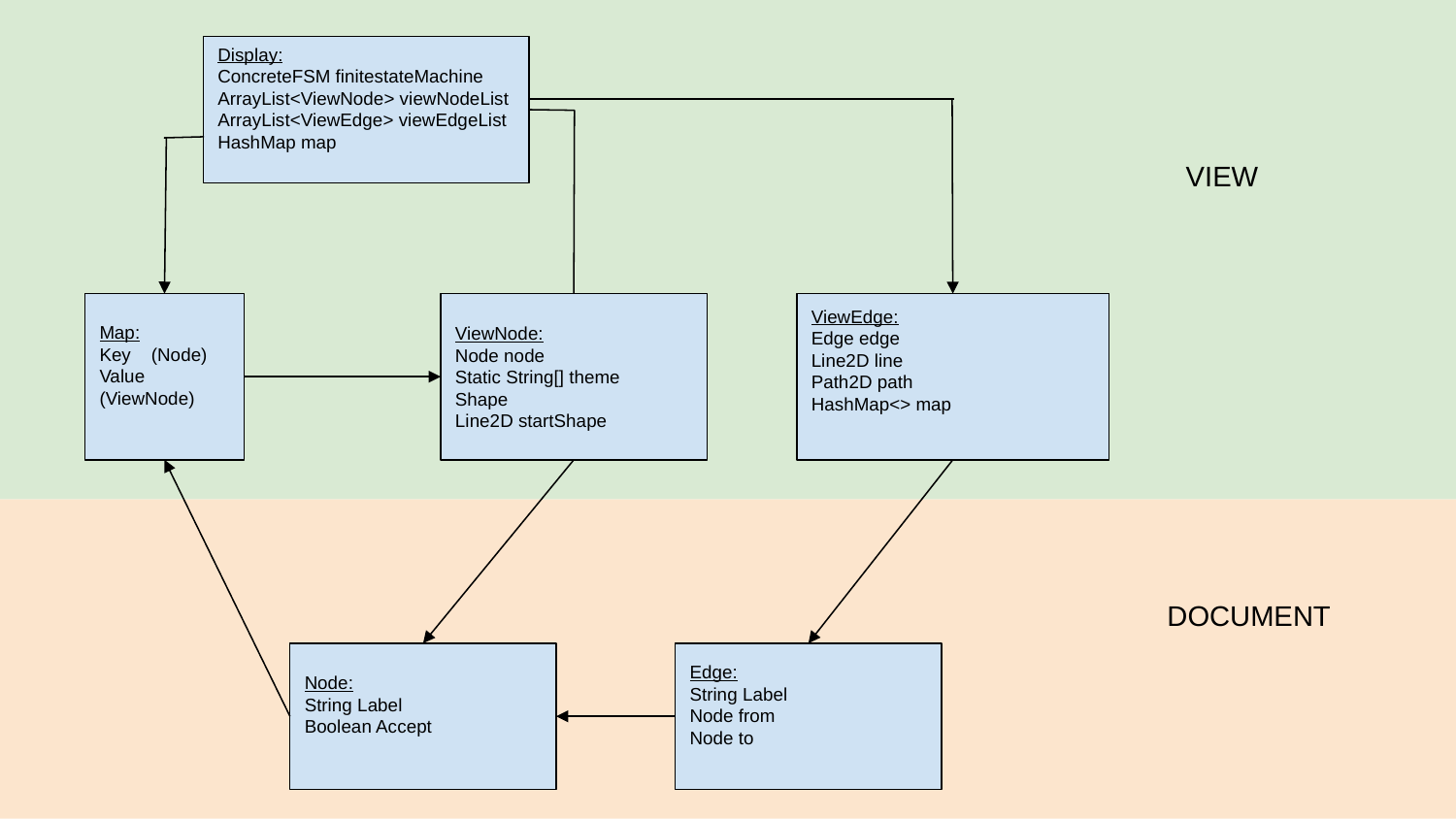

Display:
ConcreteFSM finitestateMachine
ArrayList<ViewNode> viewNodeList
ArrayList<ViewEdge> viewEdgeList
HashMap map

#

VIEW
Map:
Key    (Node)
Value (ViewNode)

ViewNode:
Node node
Static String[] theme
Shape
Line2D startShape

ViewEdge:
Edge edge
Line2D line
Path2D path
HashMap<> map

DOCUMENT
Node:
String Label
Boolean Accept

Edge:
String Label
Node from
Node to